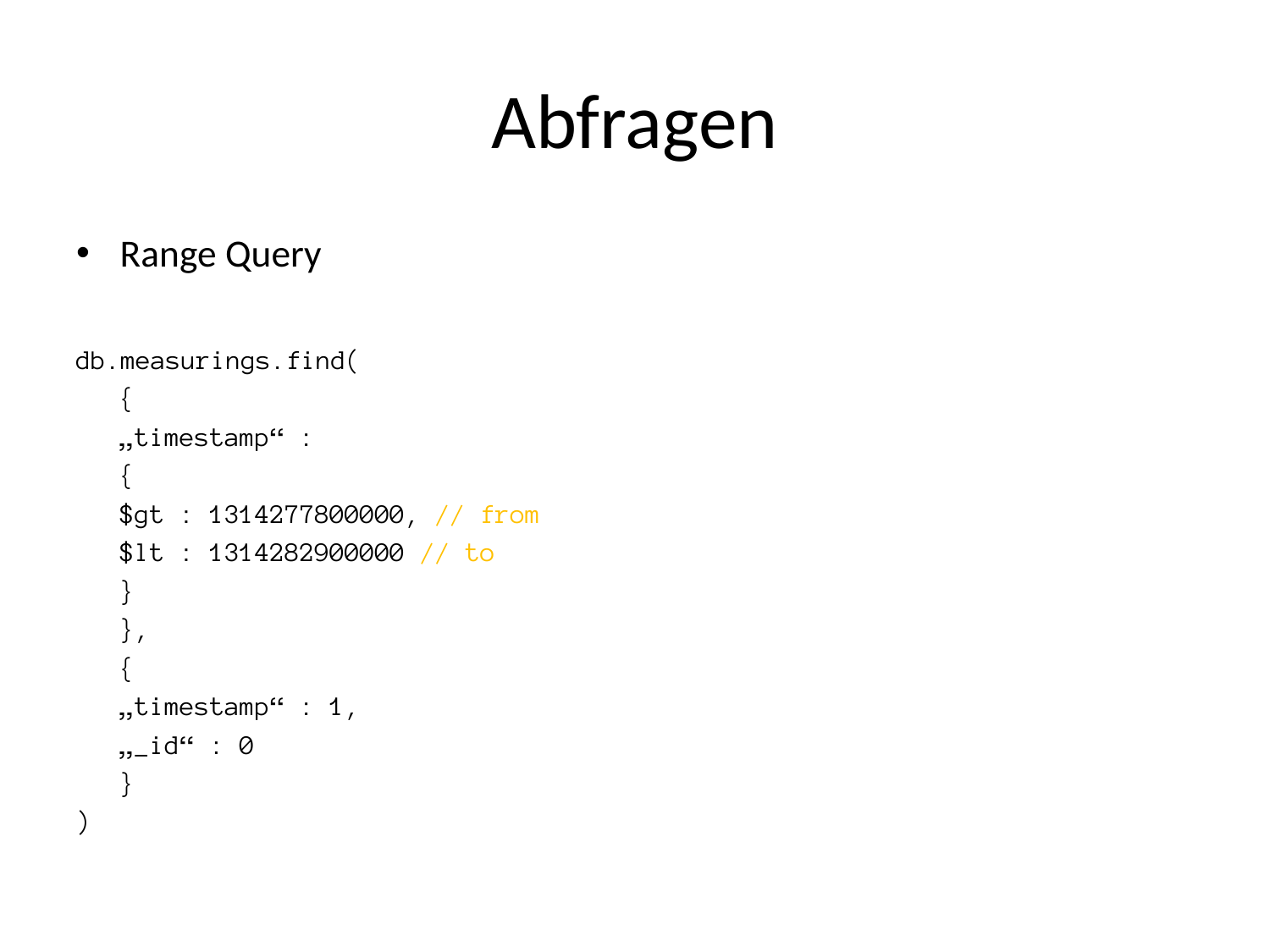

# Abfragen
Range Query

db.measurings.find(
	{
		„timestamp“ :
		{
			$gt : 1314277800000, // from
			$lt : 1314282900000 // to
		}
	},
	{
		„timestamp“ : 1,
		„_id“ : 0
	}
)